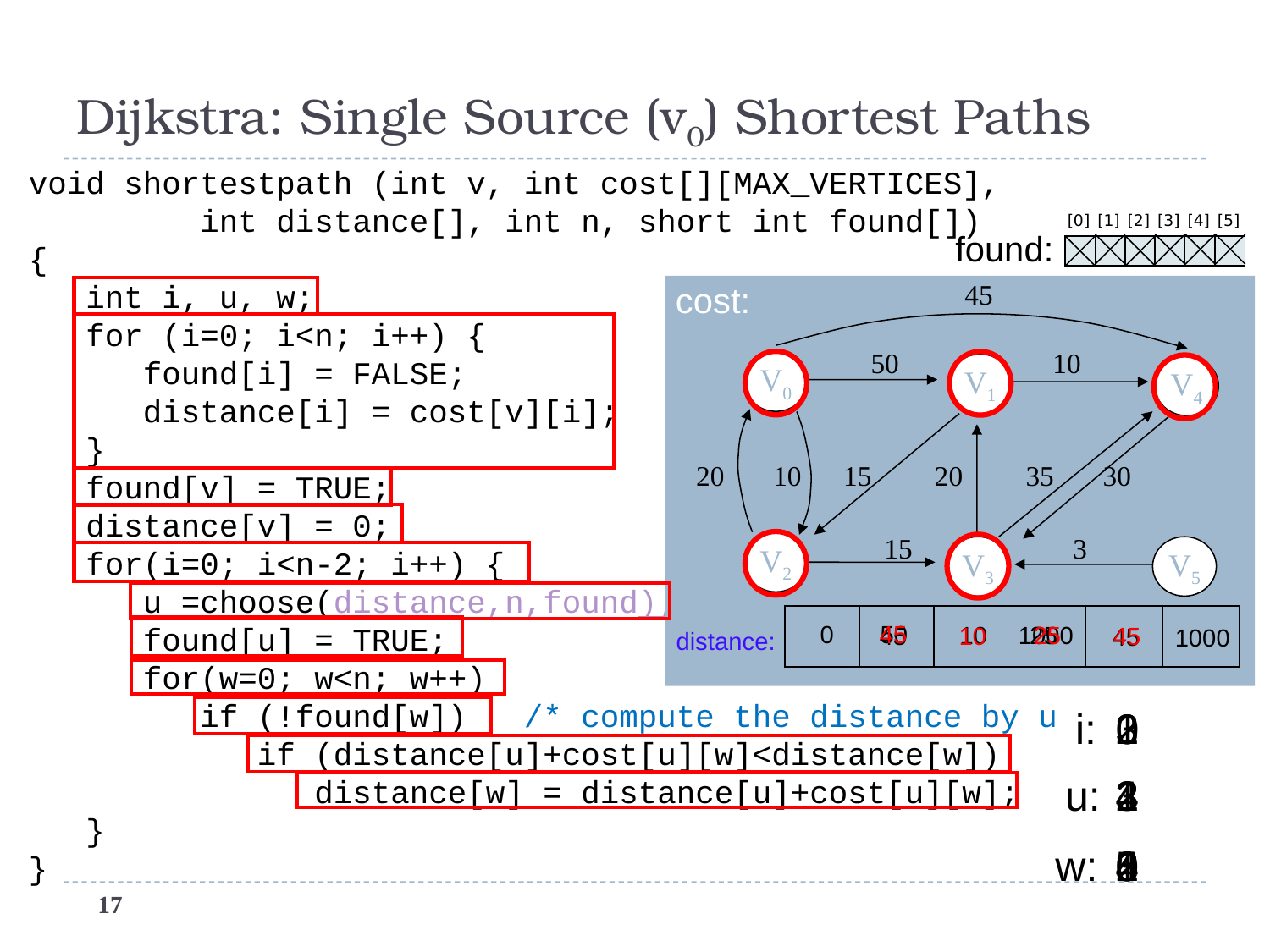

# Dijkstra: Single Source (v0) Shortest Paths
void shortestpath (int v, int cost[][MAX_VERTICES],
         int distance[], int n, short int found[])
{
   int i, u, w;
   for (i=0; i<n; i++) {
      found[i] = FALSE;
      distance[i] = cost[v][i];
   }
   found[v] = TRUE;
   distance[v] = 0;
   for(i=0; i<n-2; i++) {
      u =choose(distance,n,found);
      found[u] = TRUE;
      for(w=0; w<n; w++)
         if (!found[w])   /* compute the distance by u
            if (distance[u]+cost[u][w]<distance[w])
               distance[w] = distance[u]+cost[u][w];
   }
}
[0]
[1]
[2]
[3]
[4]
[5]
found:

45

50                      10
V0
V1
V4

 20       10      15         20         35       30
15                       3
V2
V3
V5

cost:

|  |  |  |  |  |  |
| --- | --- | --- | --- | --- | --- |
0
45
50
25
1000
25
10
45
10
45
45
1000

distance:

i:
1
2
3
0

u:
2
3
1
4

w:
0
1
2
3
4
5
17